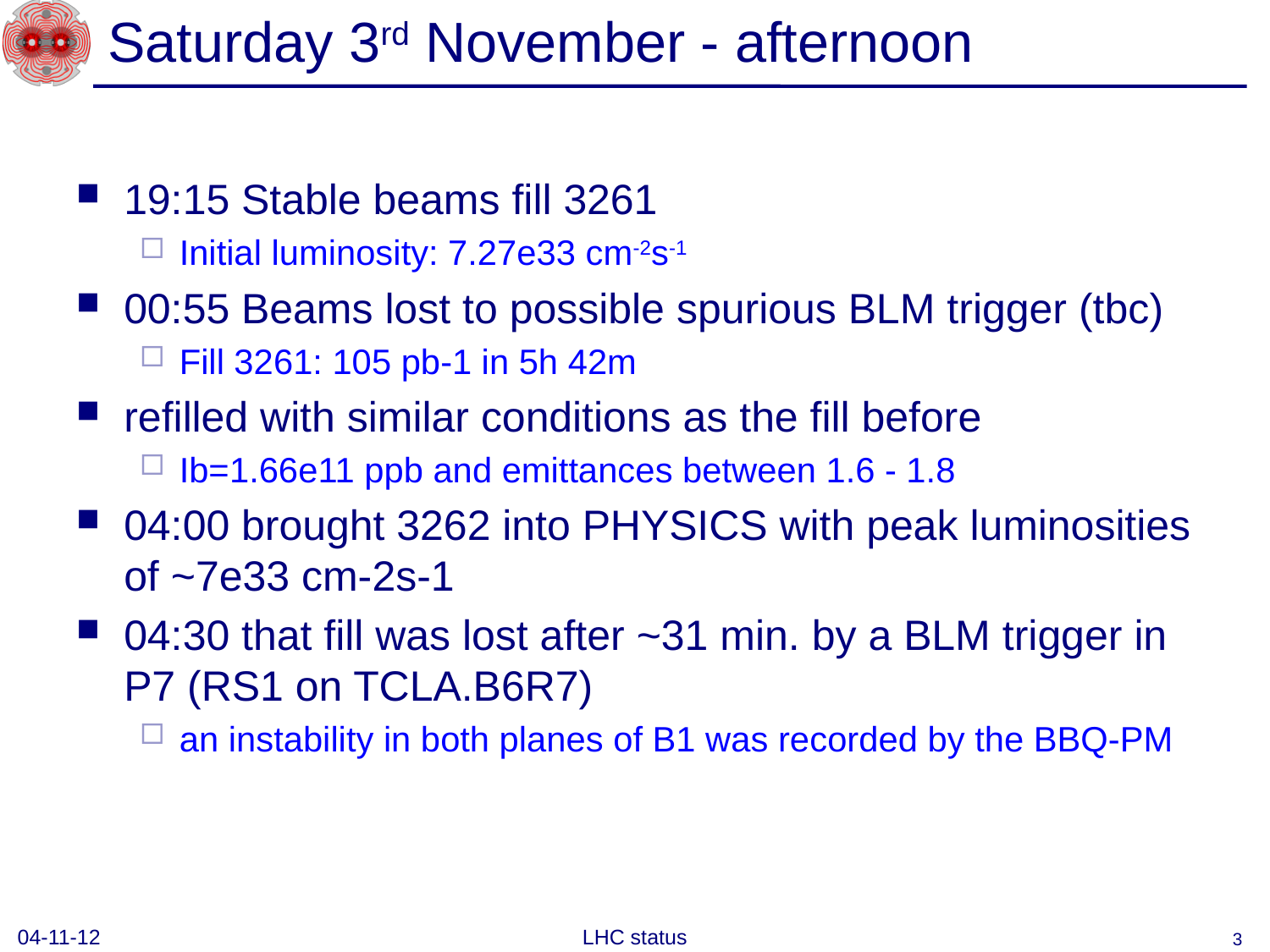

# Saturday 3rd November - afternoon
19:15 Stable beams fill 3261
Initial luminosity: 7.27e33 cm-2s-1
00:55 Beams lost to possible spurious BLM trigger (tbc)
Fill 3261: 105 pb-1 in 5h 42m
refilled with similar conditions as the fill before
Ib=1.66e11 ppb and emittances between 1.6 - 1.8
04:00 brought 3262 into PHYSICS with peak luminosities of ~7e33 cm-2s-1
04:30 that fill was lost after ~31 min. by a BLM trigger in P7 (RS1 on TCLA.B6R7)
an instability in both planes of B1 was recorded by the BBQ-PM
04-11-12
LHC status
3